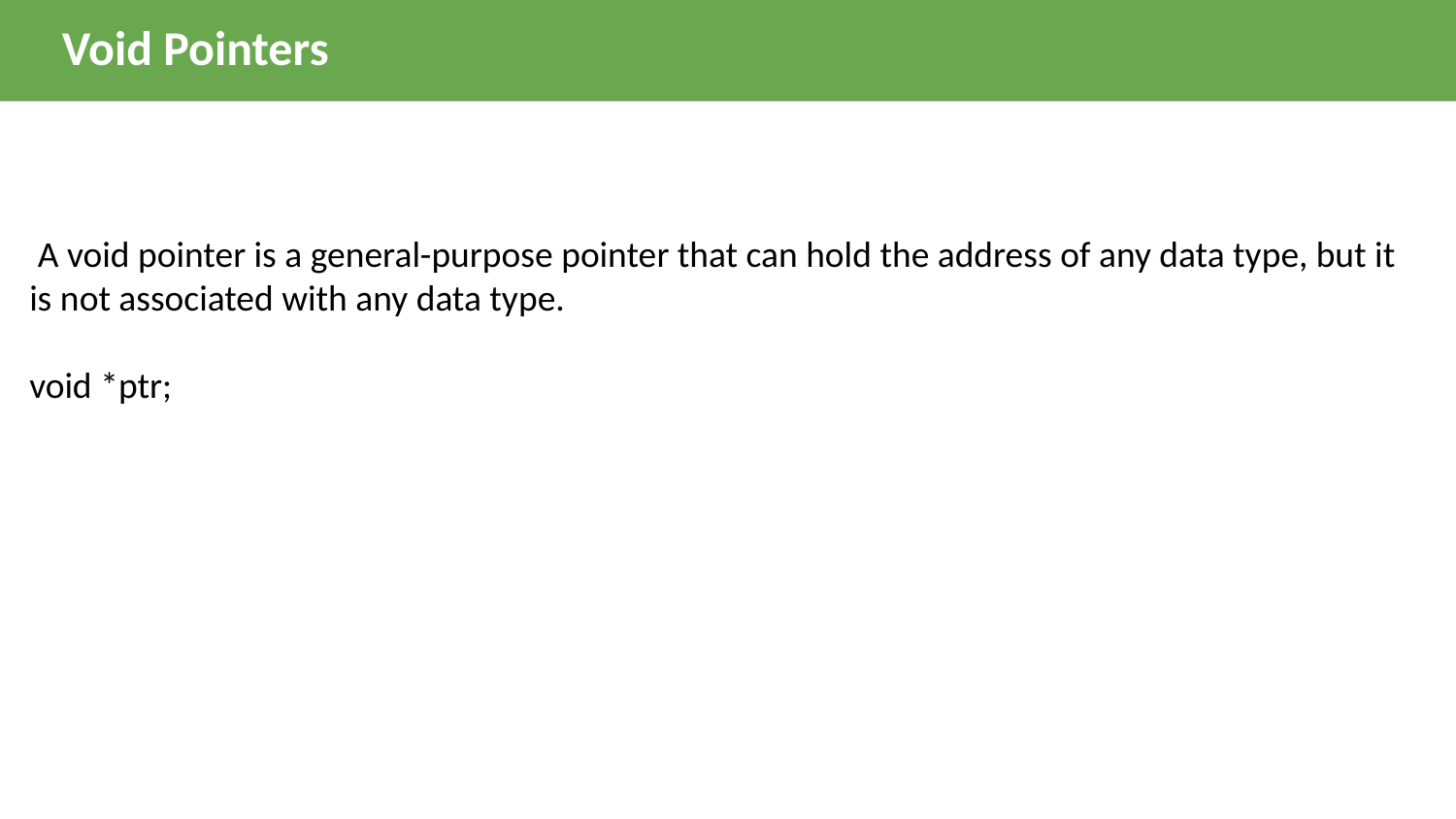

Void Pointers

 A void pointer is a general-purpose pointer that can hold the address of any data type, but it is not associated with any data type.

void *ptr;